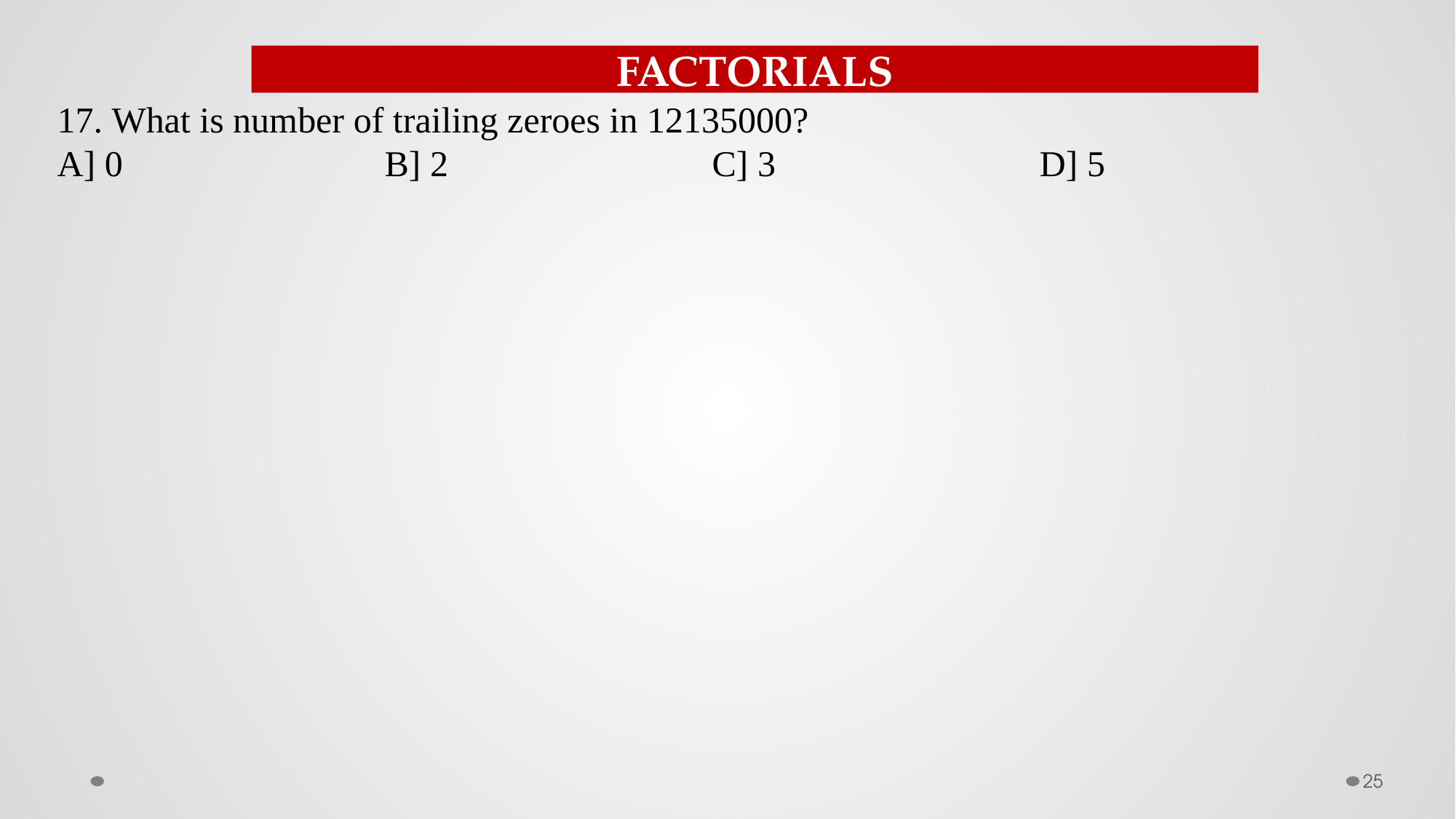

FACTORIALS
17. What is number of trailing zeroes in 12135000?
A] 0			B] 2			C] 3			D] 5

25